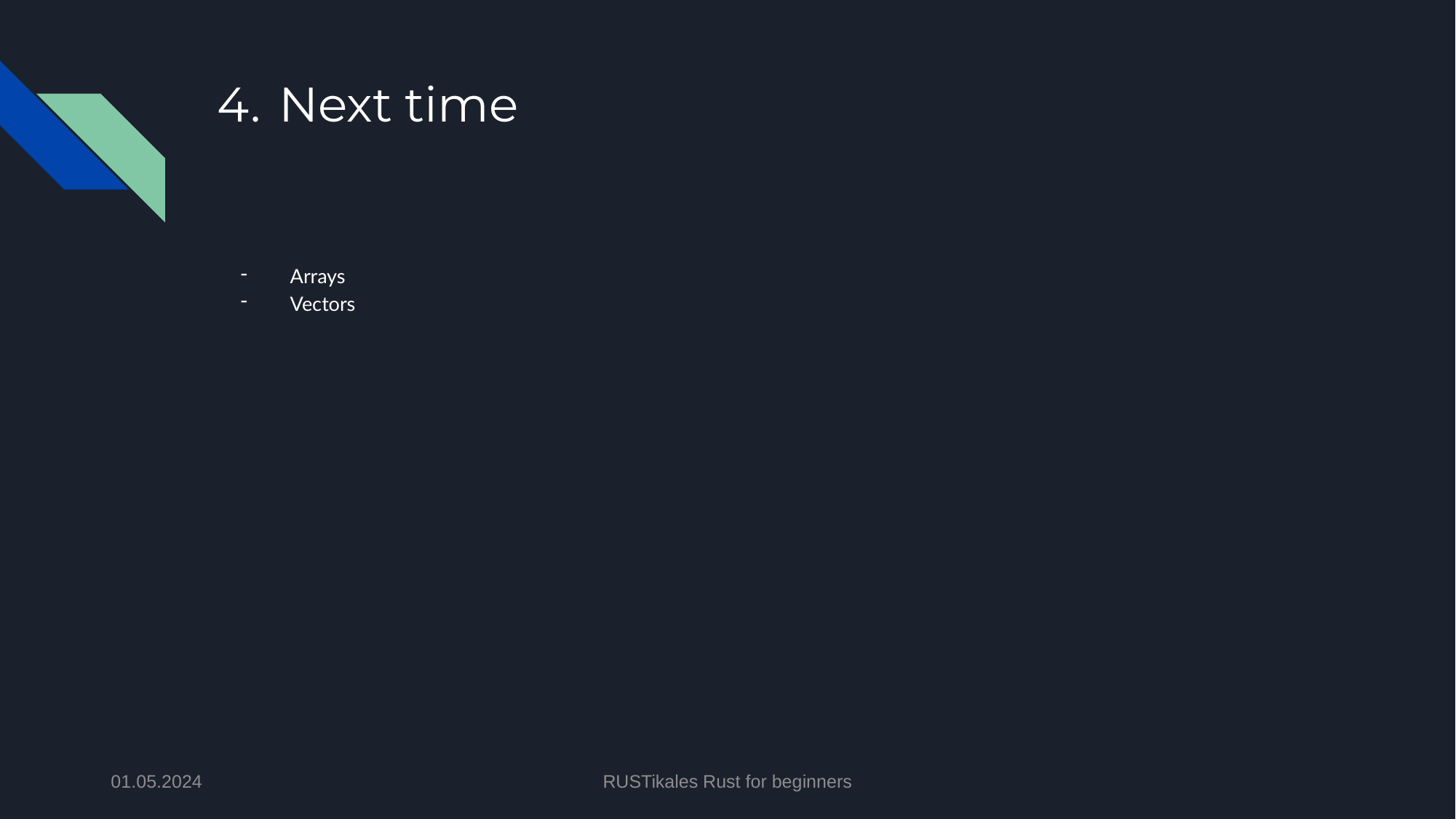

# Next time
Arrays
Vectors
01.05.2024
RUSTikales Rust for beginners